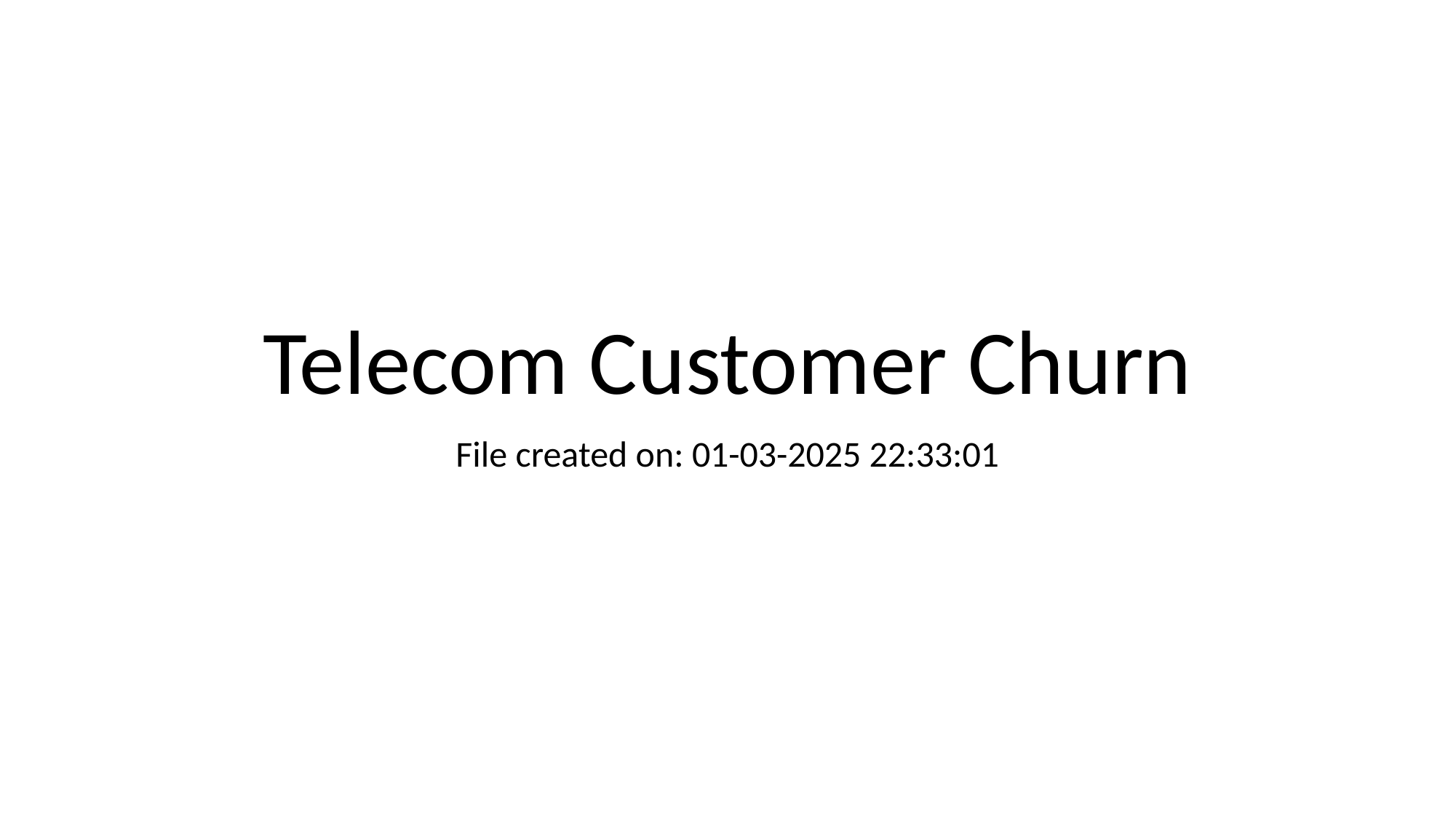

# Telecom Customer Churn
File created on: 01-03-2025 22:33:01